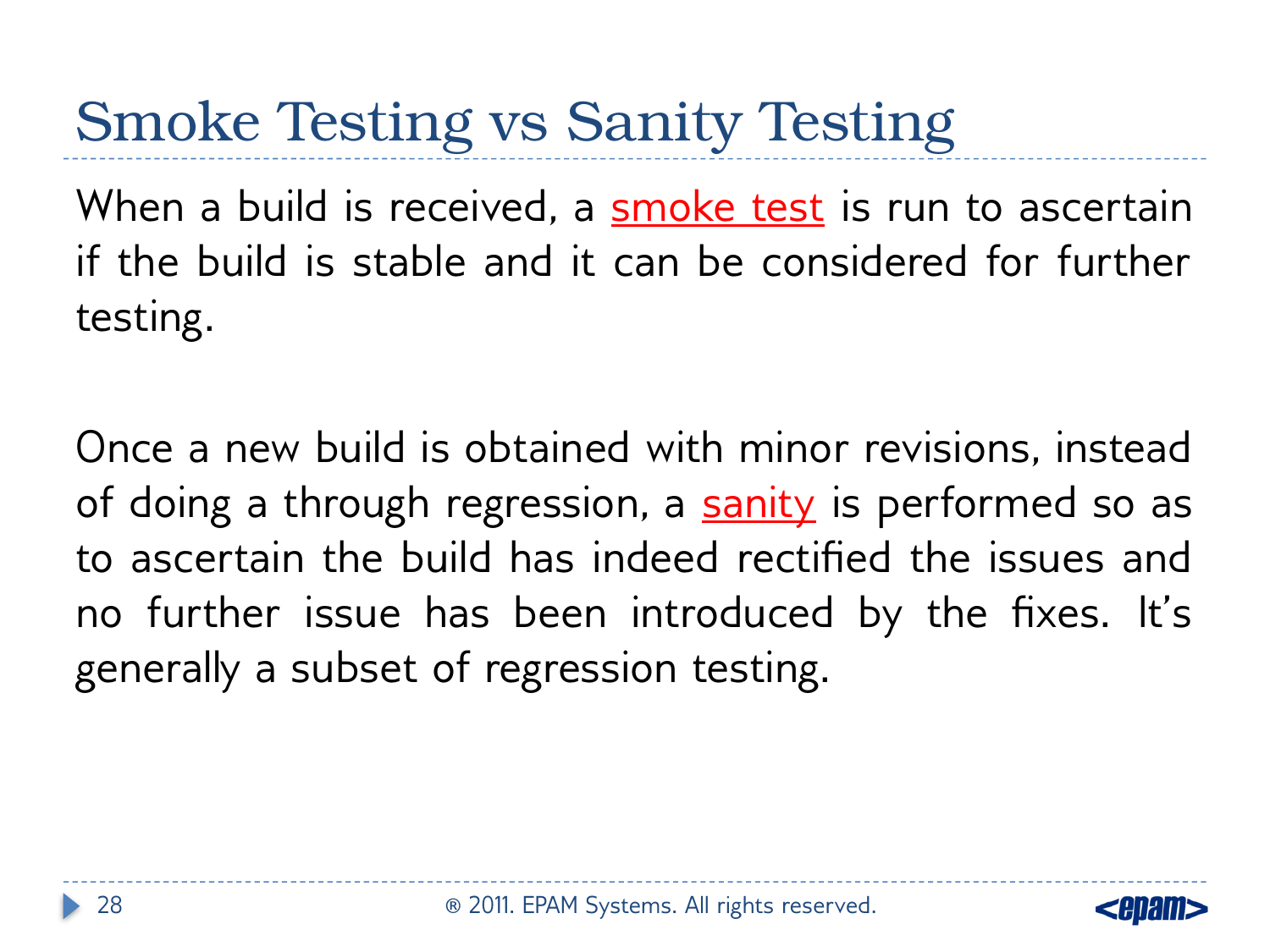

# Smoke Testing vs Sanity Testing
When a build is received, a smoke test is run to ascertain if the build is stable and it can be considered for further testing.

Once a new build is obtained with minor revisions, instead of doing a through regression, a sanity is performed so as to ascertain the build has indeed rectified the issues and no further issue has been introduced by the fixes.  It’s generally a subset of regression testing.

28
® 2011. EPAM Systems. All rights reserved.